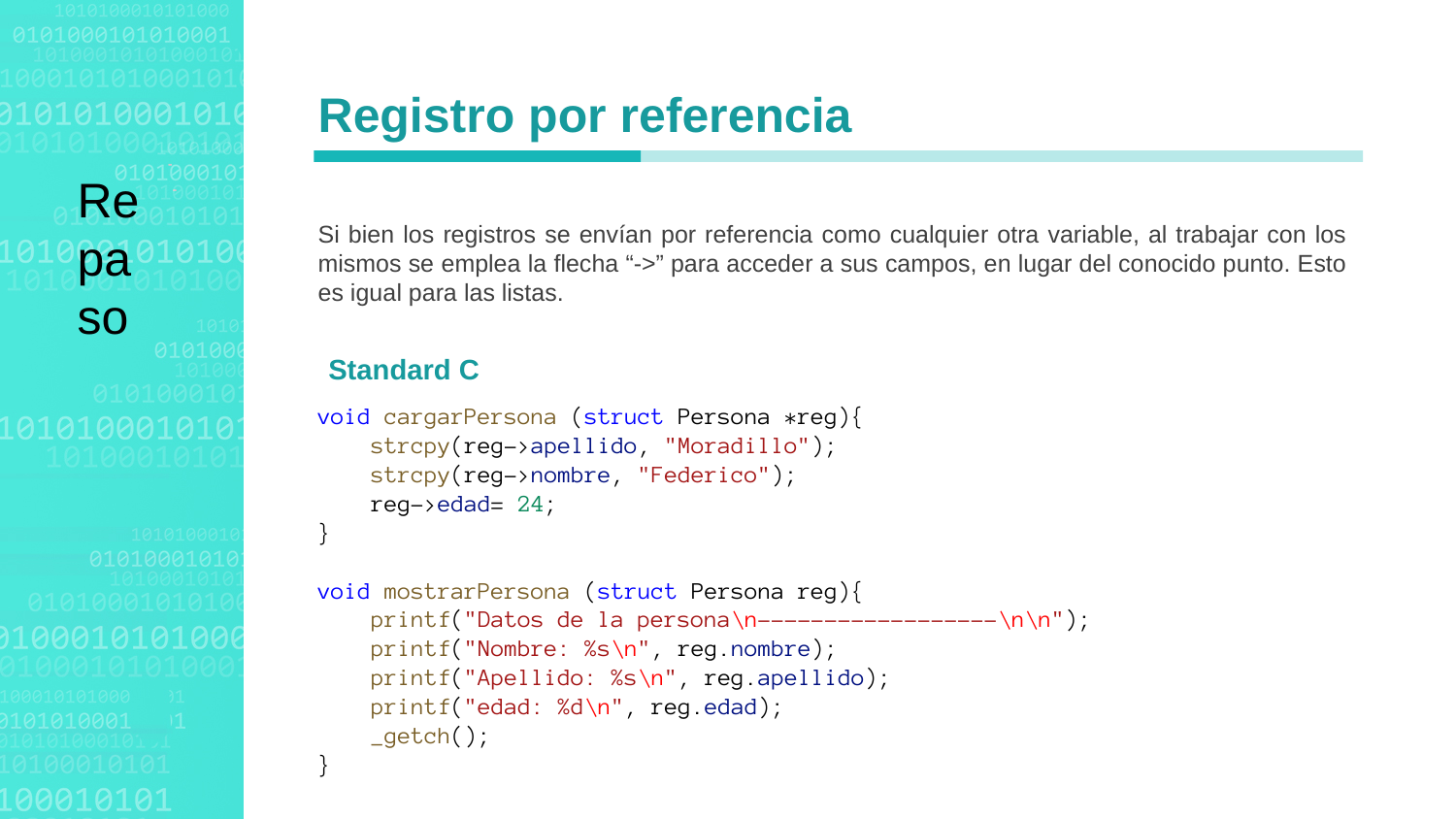

Registro por referencia

Si bien los registros se envían por referencia como cualquier otra variable, al trabajar con los mismos se emplea la flecha “->” para acceder a sus campos, en lugar del conocido punto. Esto es igual para las listas.

Repaso
Standard C
void cargarPersona (struct Persona *reg){
    strcpy(reg->apellido, "Moradillo");
    strcpy(reg->nombre, "Federico");
    reg->edad= 24;
}
void mostrarPersona (struct Persona reg){
    printf("Datos de la persona\n------------------\n\n");
    printf("Nombre: %s\n", reg.nombre);
    printf("Apellido: %s\n", reg.apellido);
    printf("edad: %d\n", reg.edad);
    _getch();
}